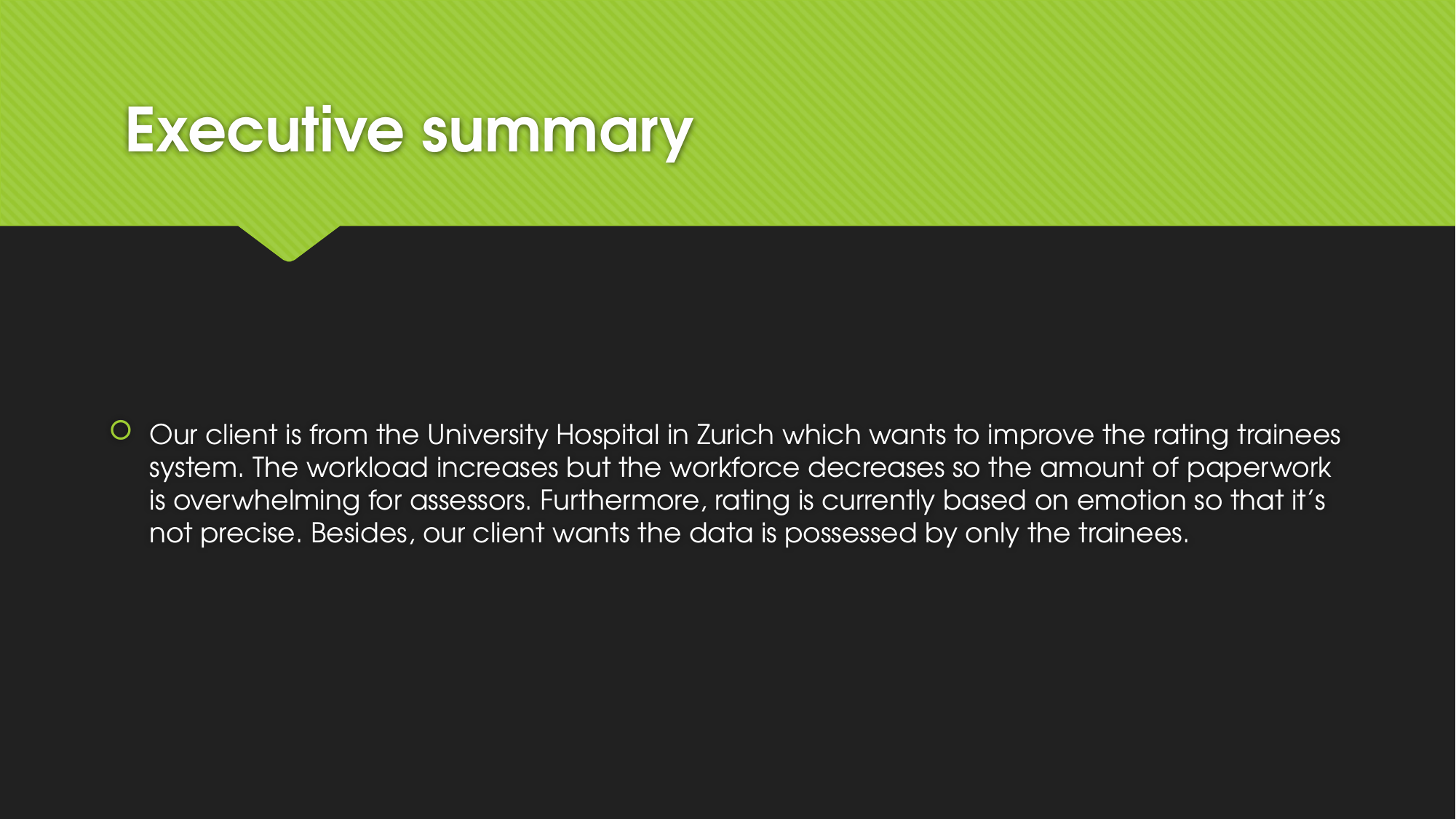

# Executive summary
Our client is from the University Hospital in Zurich which wants to improve the rating trainees system. The workload increases but the workforce decreases so the amount of paperwork is overwhelming for assessors. Furthermore, rating is currently based on emotion so that it’s not precise. Besides, our client wants the data is possessed by only the trainees.